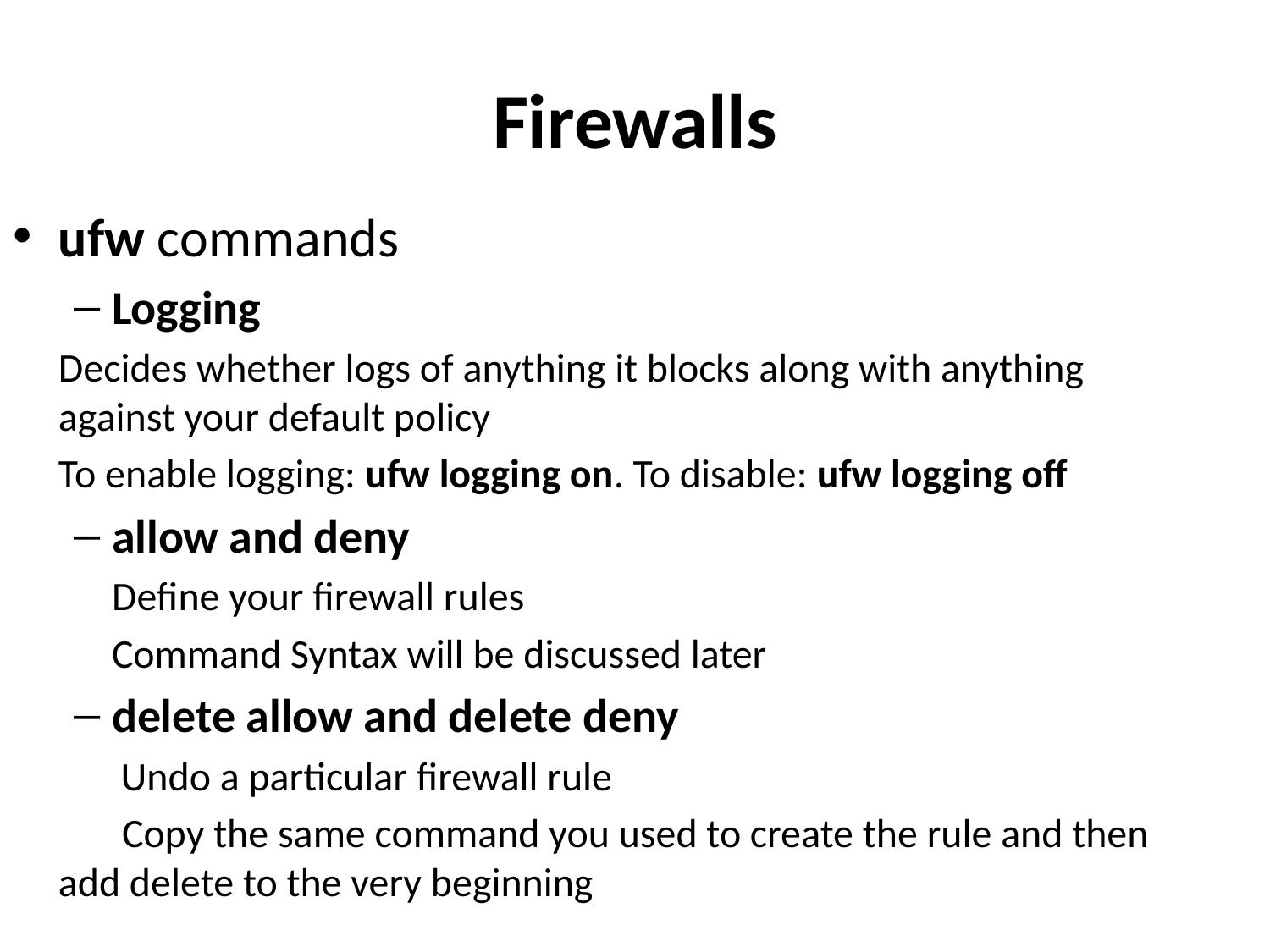

# Firewalls
ufw commands
Logging
		Decides whether logs of anything it blocks along with anything 	against your default policy
		To enable logging: ufw logging on. To disable: ufw logging off
allow and deny
	Define your firewall rules
	Command Syntax will be discussed later
delete allow and delete deny
	 Undo a particular firewall rule
	       Copy the same command you used to create the rule and then 	add delete to the very beginning